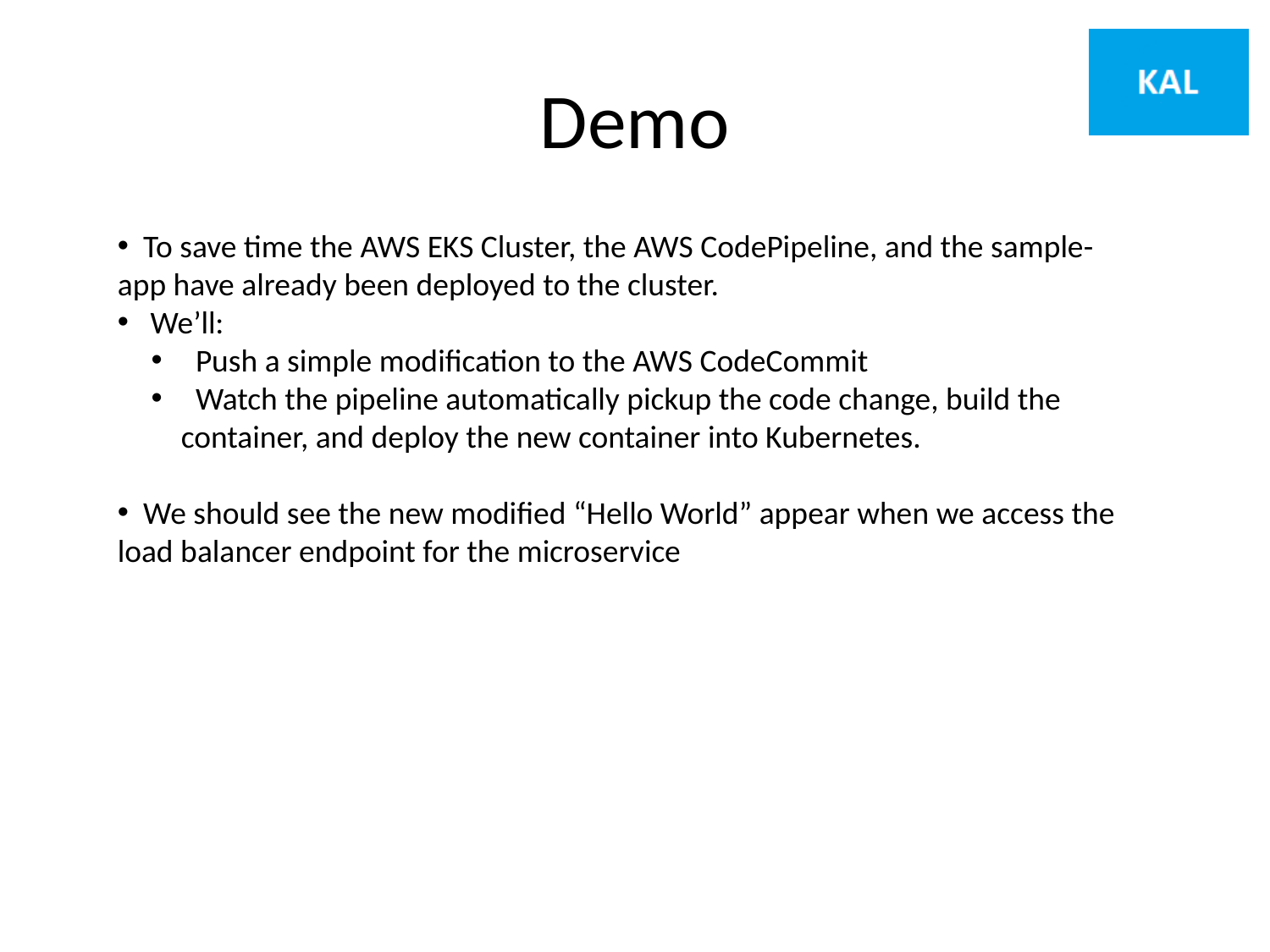

# Demo
  To save time the AWS EKS Cluster, the AWS CodePipeline, and the sample-app have already been deployed to the cluster.
   We’ll:
  Push a simple modification to the AWS CodeCommit
  Watch the pipeline automatically pickup the code change, build the container, and deploy the new container into Kubernetes.

  We should see the new modified “Hello World” appear when we access the load balancer endpoint for the microservice